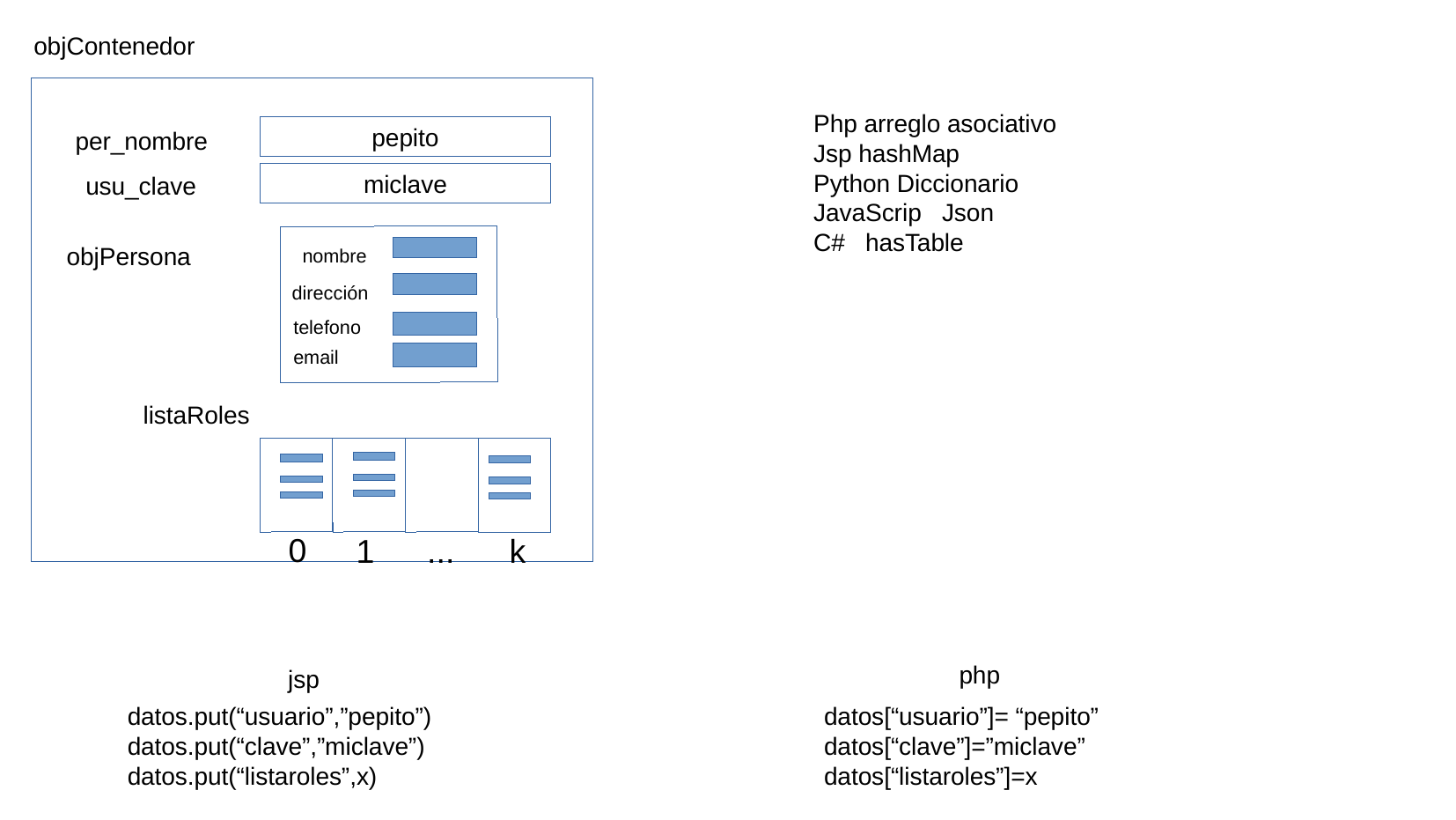

objContenedor

Php arreglo asociativo
Jsp hashMap
Python Diccionario
JavaScrip   Json
C#   hasTable
pepito
per_nombre
usu_clave
miclave

nombre

dirección

telefono

email

objPersona
listaRoles

0
1
...
k
php
jsp
datos.put(“usuario”,”pepito”)
datos.put(“clave”,”miclave”)
datos.put(“listaroles”,x)
datos[“usuario”]= “pepito”
datos[“clave”]=”miclave”
datos[“listaroles”]=x